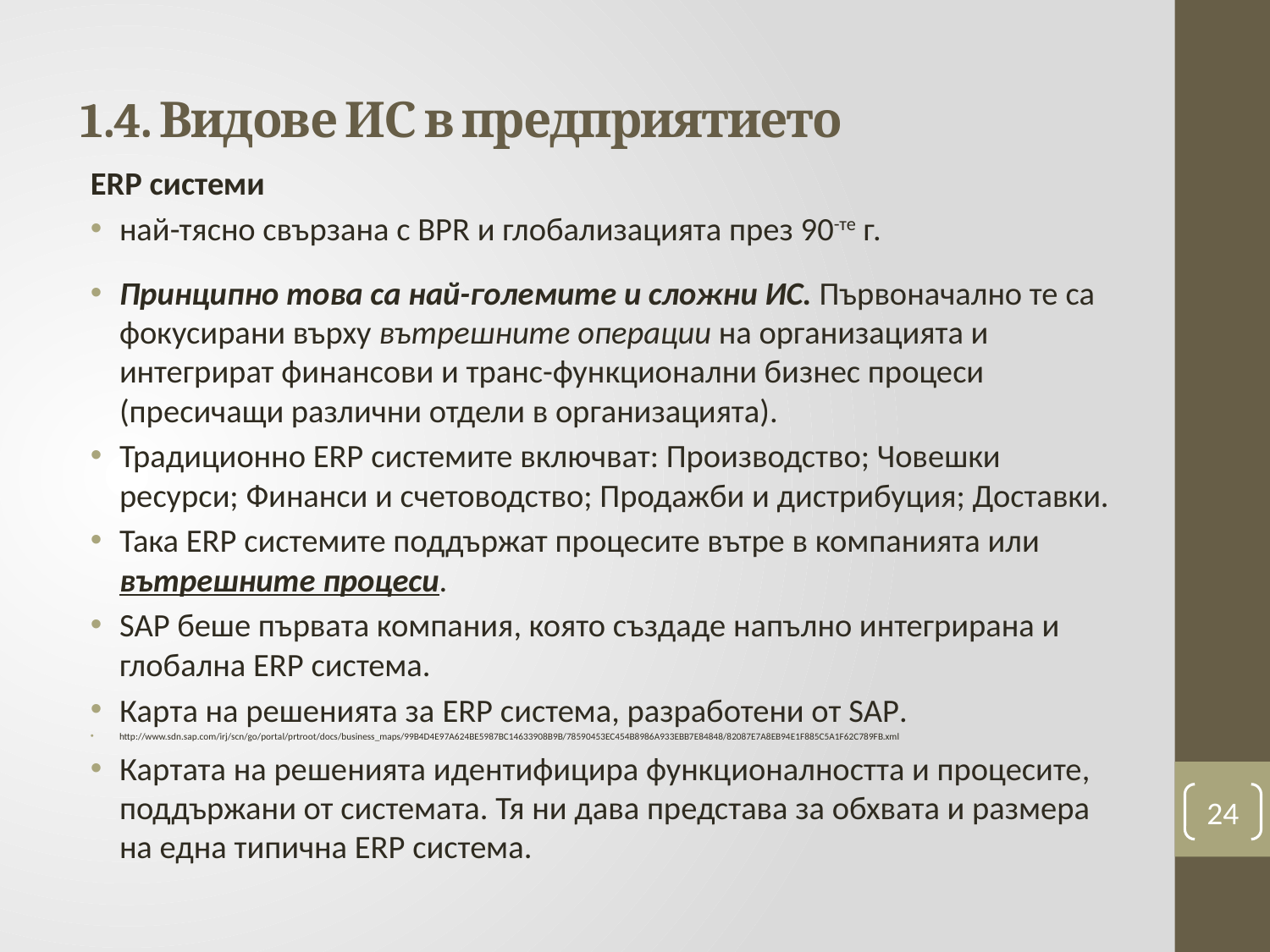

# 1.4. Видове ИС в предприятието
ERP системи
най-тясно свързана с BPR и глобализацията през 90-те г.

Принципно това са най-големите и сложни ИС. Първоначално те са фокусирани върху вътрешните операции на организацията и интегрират финансови и транс-функционални бизнес процеси (пресичащи различни отдели в организацията).
Традиционно ERP системите включват: Производство; Човешки ресурси; Финанси и счетоводство; Продажби и дистрибуция; Доставки.
Така ERP системите поддържат процесите вътре в компанията или вътрешните процеси.
SAP беше първата компания, която създаде напълно интегрирана и глобална ERP система.
Карта на решенията за ERP система, разработени от SAP.
http://www.sdn.sap.com/irj/scn/go/portal/prtroot/docs/business_maps/99B4D4E97A624BE5987BC14633908B9B/78590453EC454B8986A933EBB7E84848/82087E7A8EB94E1F885C5A1F62C789FB.xml
Картата на решенията идентифицира функционалността и процесите, поддържани от системата. Тя ни дава представа за обхвата и размера на една типична ERP система.
24